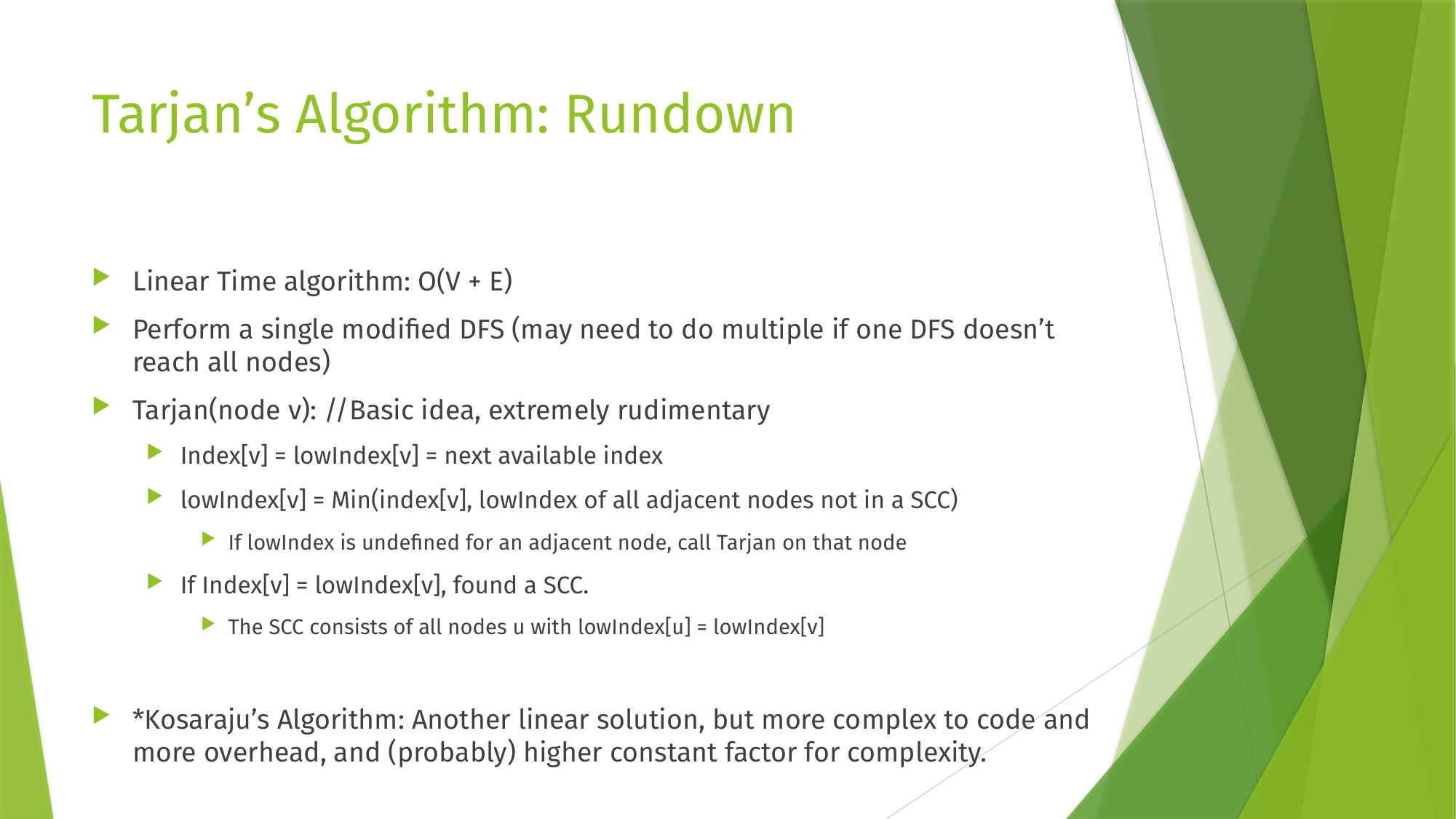

# Tarjan’s Algorithm: Rundown
Linear Time algorithm: O(V + E)
Perform a single modified DFS (may need to do multiple if one DFS doesn’t reach all nodes)
Tarjan(node v): //Basic idea, extremely rudimentary
Index[v] = lowIndex[v] = next available index
lowIndex[v] = Min(index[v], lowIndex of all adjacent nodes not in a SCC)
If lowIndex is undefined for an adjacent node, call Tarjan on that node
If Index[v] = lowIndex[v], found a SCC.
The SCC consists of all nodes u with lowIndex[u] = lowIndex[v]

*Kosaraju’s Algorithm: Another linear solution, but more complex to code and more overhead, and (probably) higher constant factor for complexity.